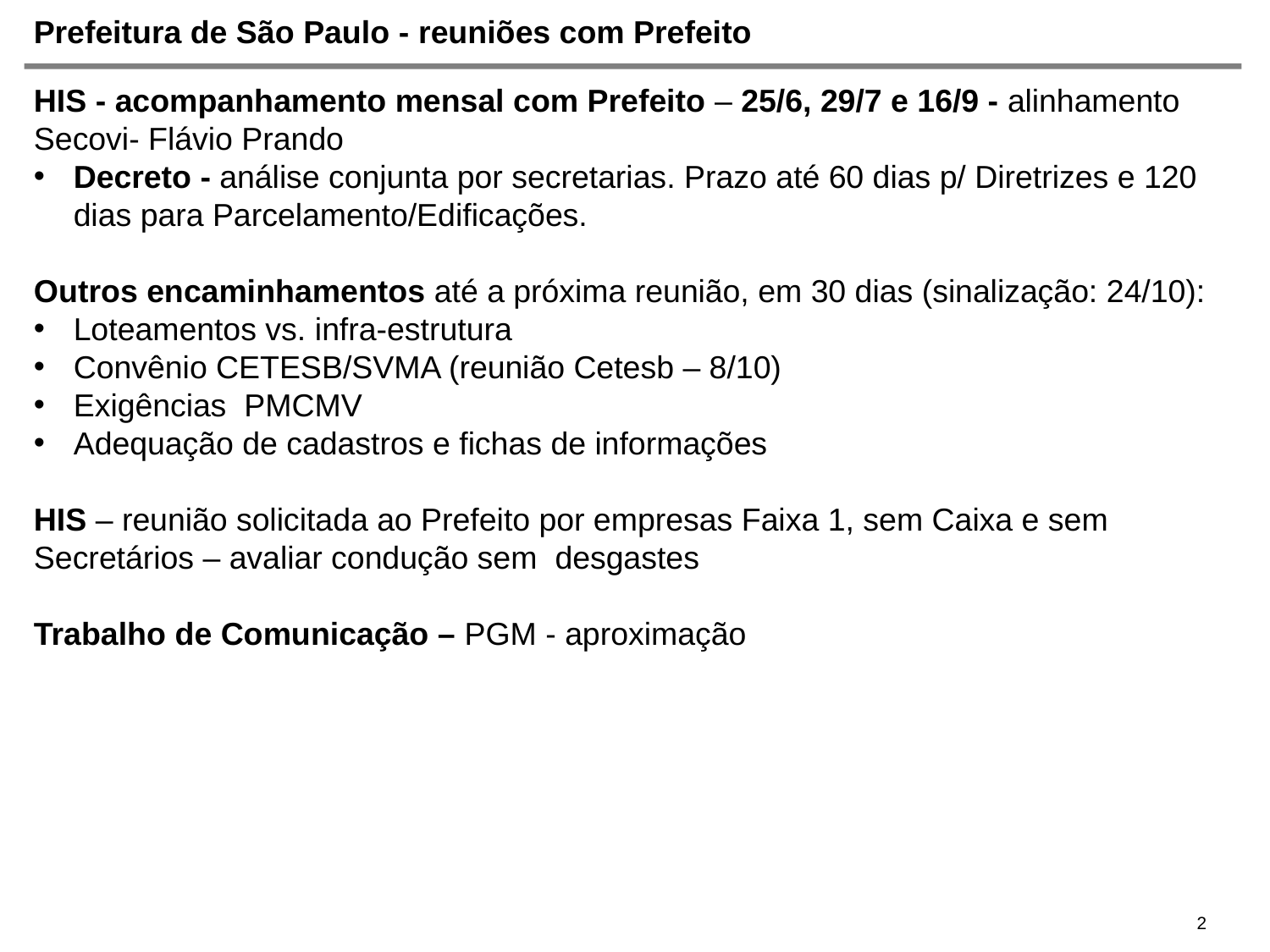

# Prefeitura de São Paulo - reuniões com Prefeito

HIS - acompanhamento mensal com Prefeito – 25/6, 29/7 e 16/9 - alinhamento Secovi- Flávio Prando
Decreto - análise conjunta por secretarias. Prazo até 60 dias p/ Diretrizes e 120 dias para Parcelamento/Edificações.

Outros encaminhamentos até a próxima reunião, em 30 dias (sinalização: 24/10):
Loteamentos vs. infra-estrutura
Convênio CETESB/SVMA (reunião Cetesb – 8/10)
Exigências  PMCMV
Adequação de cadastros e fichas de informações

HIS – reunião solicitada ao Prefeito por empresas Faixa 1, sem Caixa e sem Secretários – avaliar condução sem  desgastes

Trabalho de Comunicação – PGM - aproximação

2